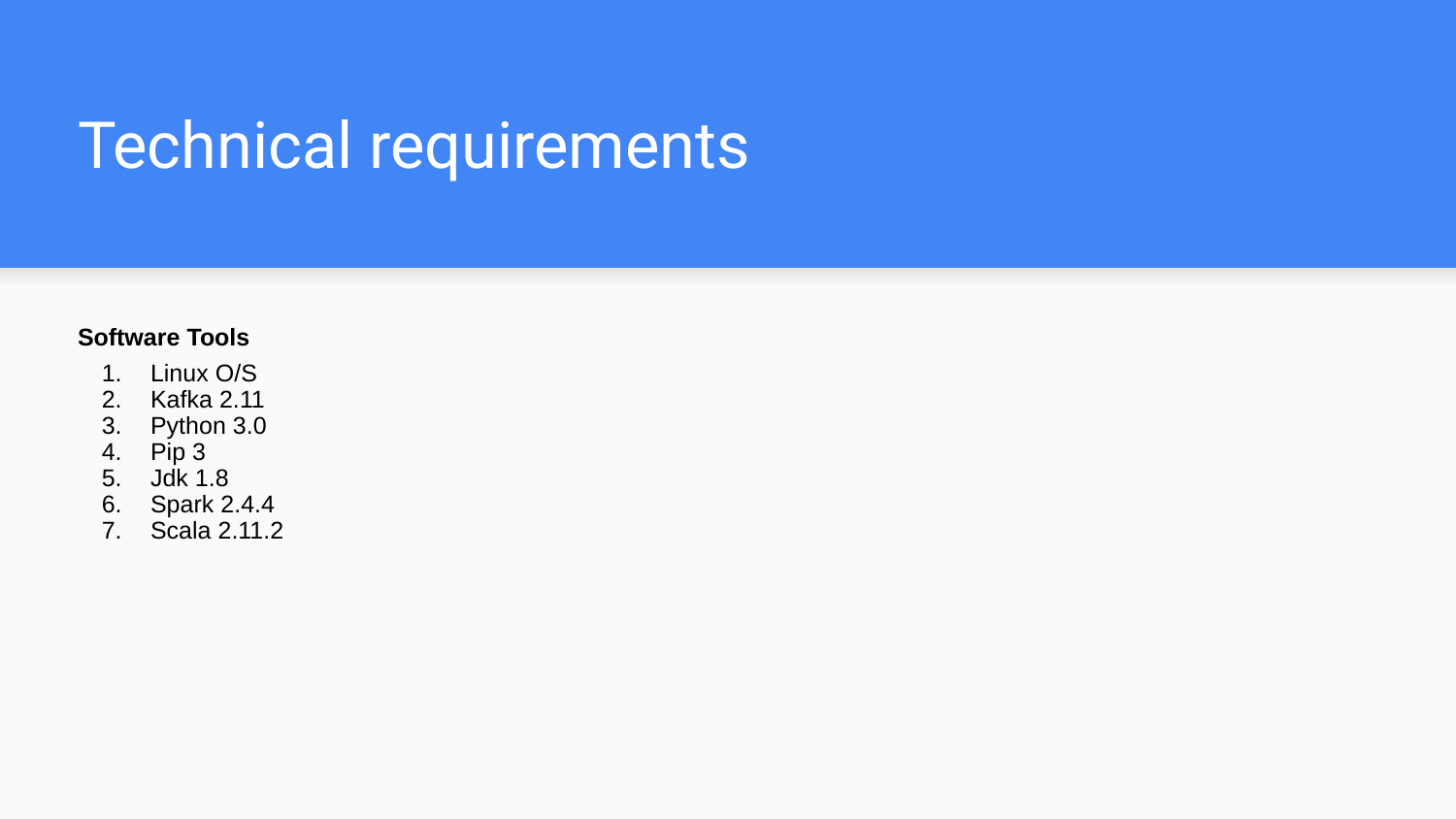

# Technical requirements
Software Tools
Linux O/S
Kafka 2.11
Python 3.0
Pip 3
Jdk 1.8
Spark 2.4.4
Scala 2.11.2